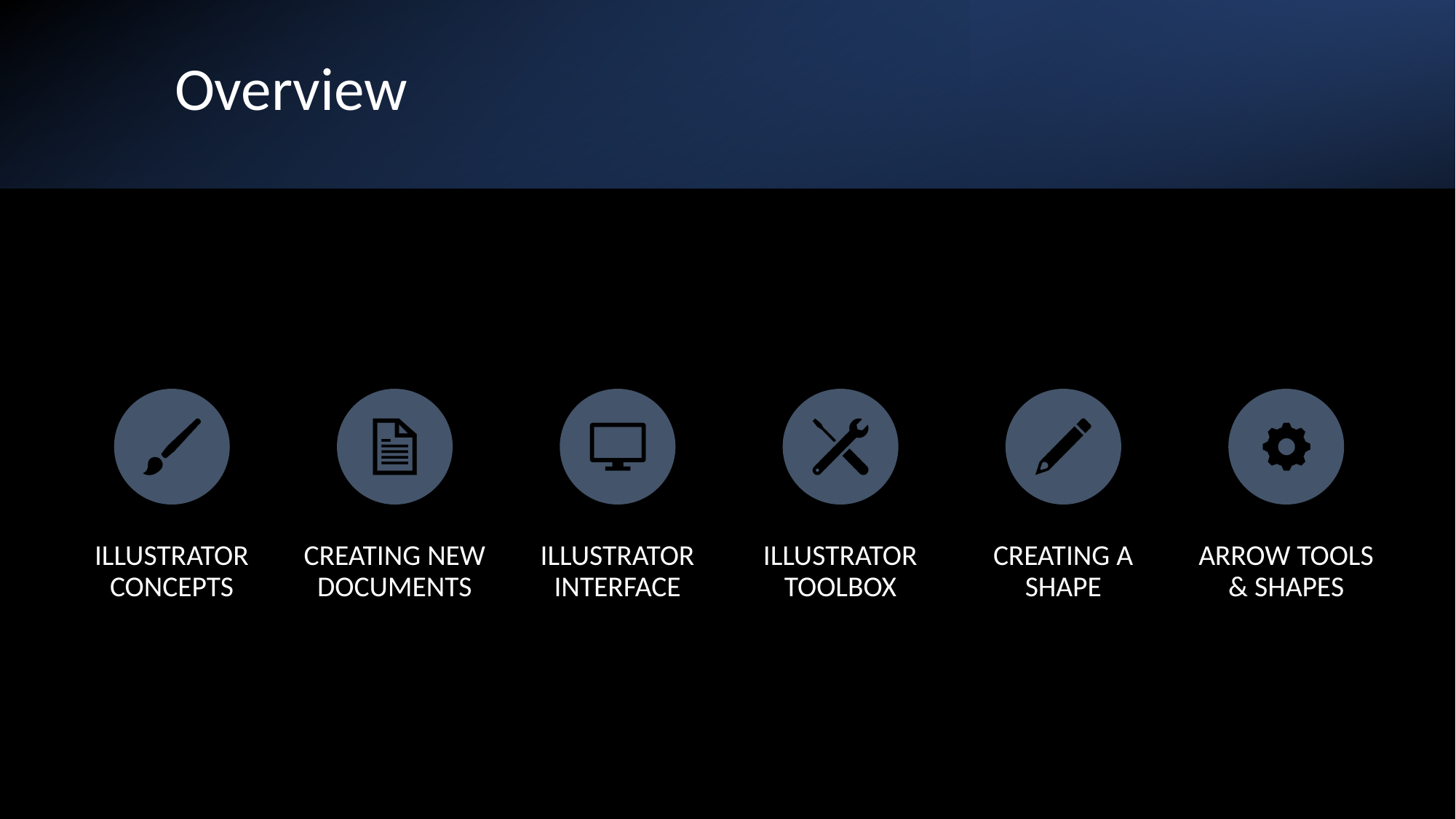

# Overview
Illustrator concepts
Creating new documents
Illustrator interface
Illustrator toolbox
Creating a shape
Arrow tools & shapes